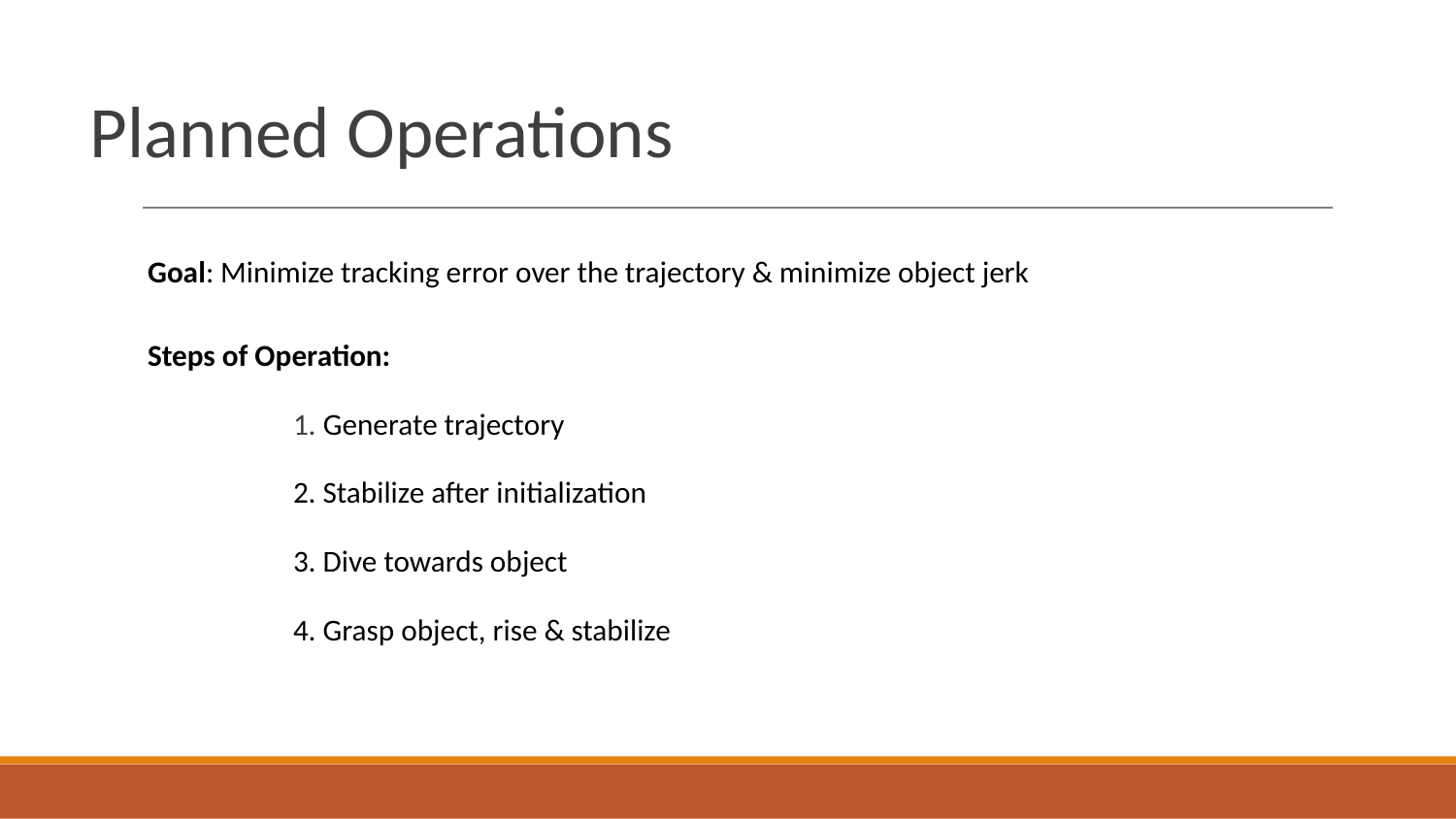

# Planned Operations
Goal: Minimize tracking error over the trajectory & minimize object jerk

Steps of Operation:
	1. Generate trajectory
	2. Stabilize after initialization
	3. Dive towards object
	4. Grasp object, rise & stabilize